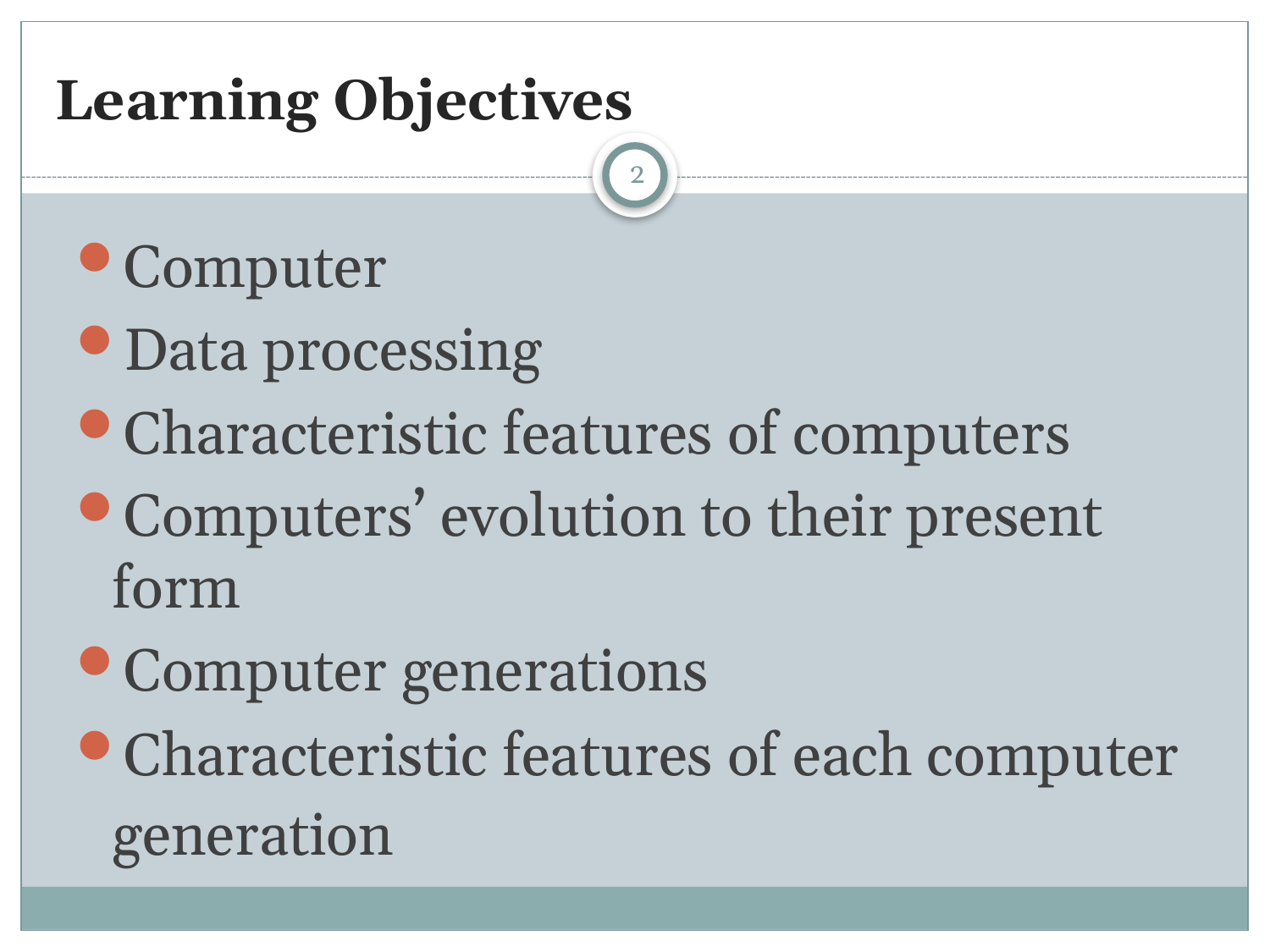

# Learning Objectives
2
Computer
Data processing
Characteristic features of computers
Computers’ evolution to their present form
Computer generations
Characteristic features of each computer generation